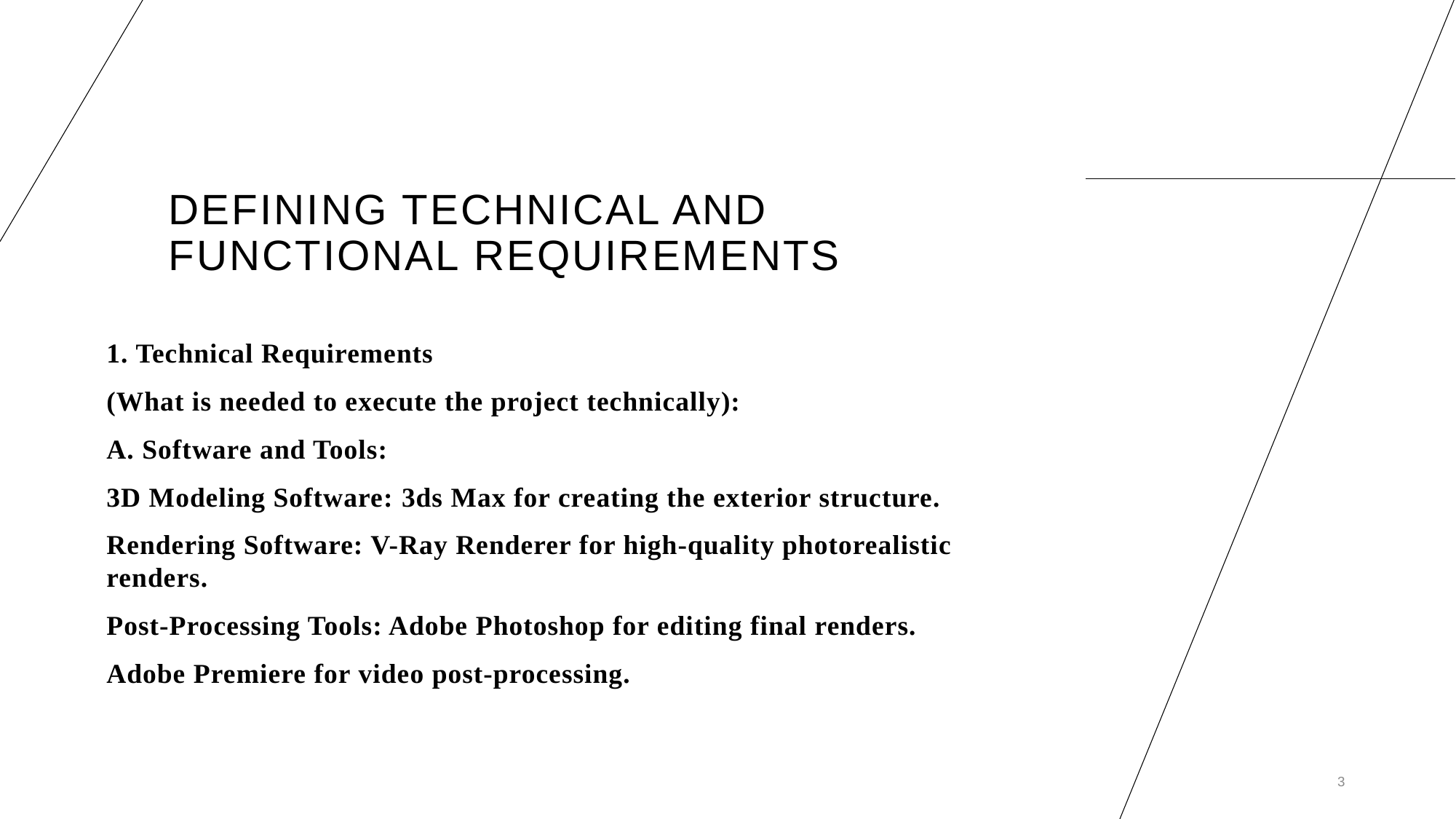

# Defining Technical and Functional Requirements
1. Technical Requirements
(What is needed to execute the project technically):
A. Software and Tools:
3D Modeling Software: 3ds Max for creating the exterior structure.
Rendering Software: V-Ray Renderer for high-quality photorealistic renders.
Post-Processing Tools: Adobe Photoshop for editing final renders.
Adobe Premiere for video post-processing.

3